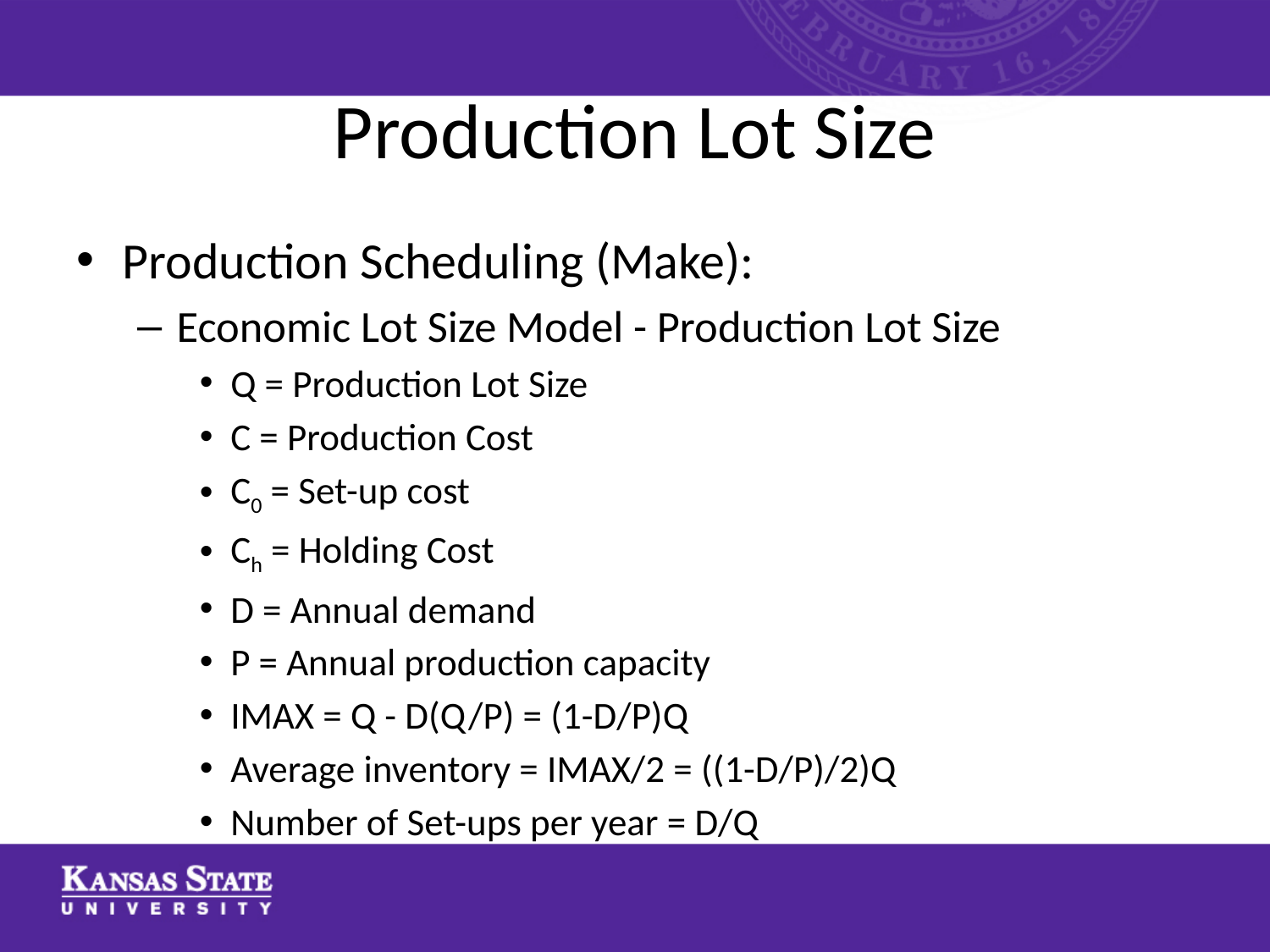

# Production Lot Size
Production Scheduling (Make):
Economic Lot Size Model - Production Lot Size
Q = Production Lot Size
C = Production Cost
C0 = Set-up cost
Ch = Holding Cost
D = Annual demand
P = Annual production capacity
IMAX = Q - D(Q/P) = (1-D/P)Q
Average inventory = IMAX/2 = ((1-D/P)/2)Q
Number of Set-ups per year = D/Q